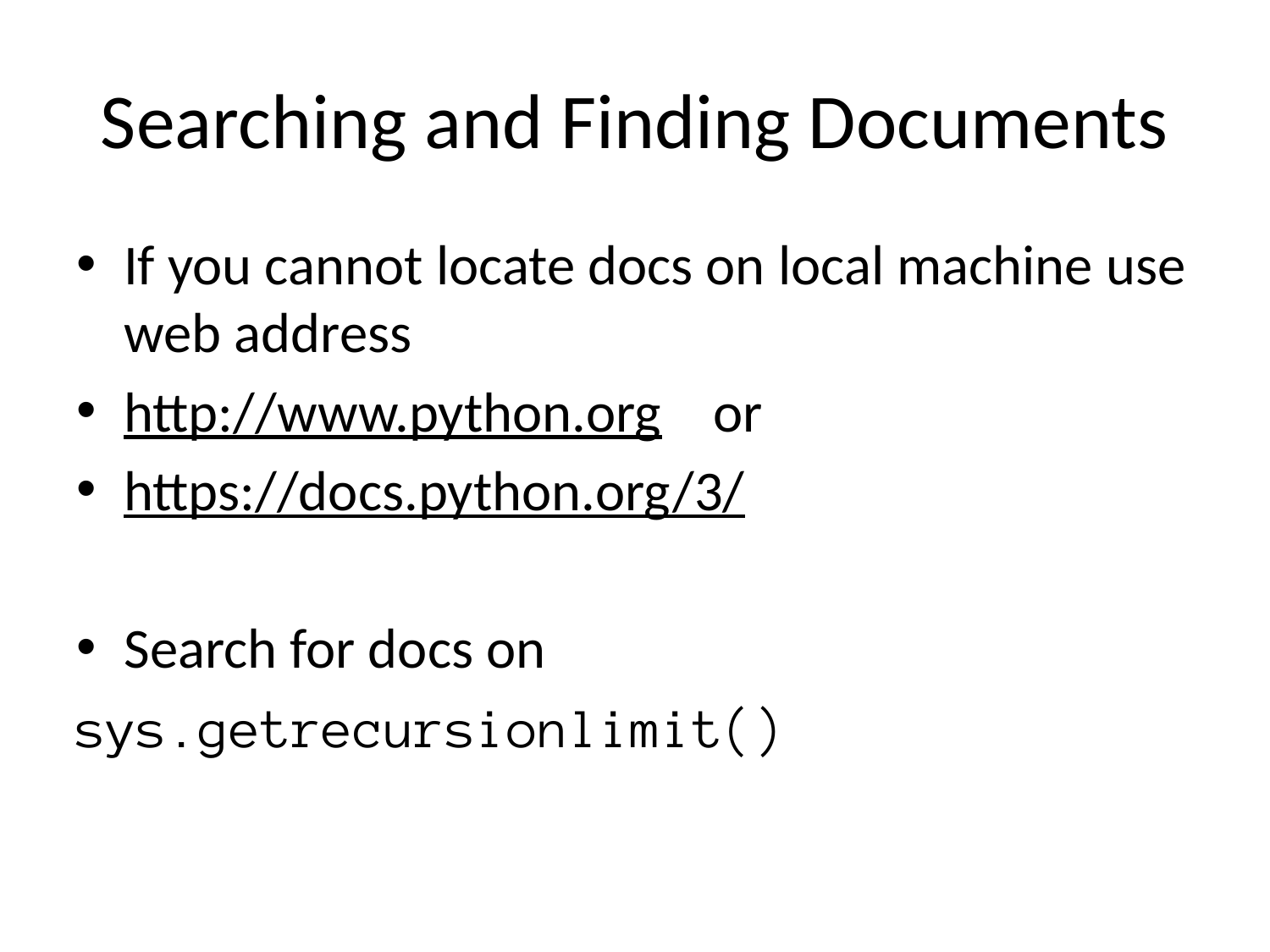

# Searching and Finding Documents
If you cannot locate docs on local machine use web address
http://www.python.org    or
https://docs.python.org/3/

Search for docs on
sys.getrecursionlimit()